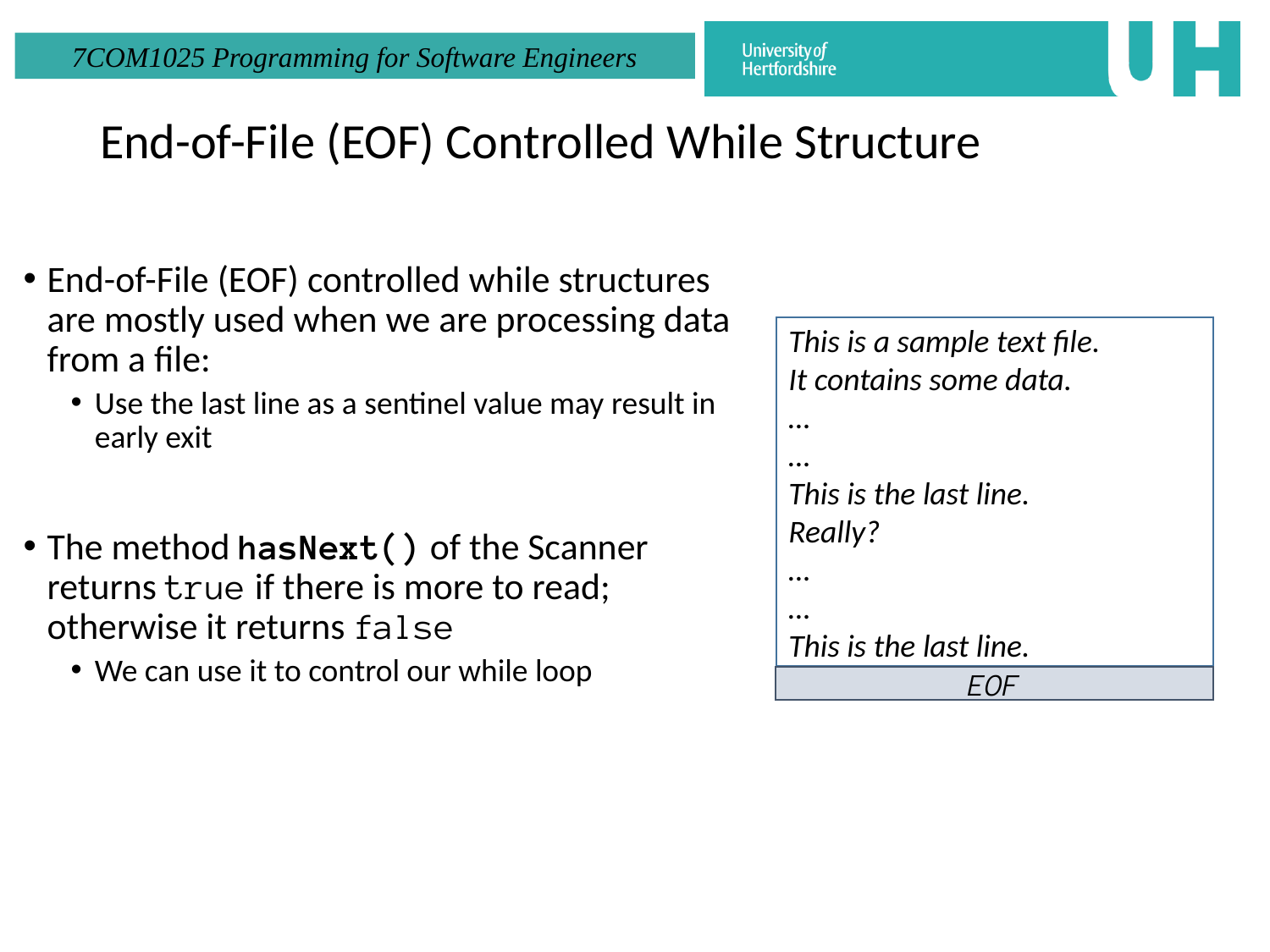

# End-of-File (EOF) Controlled While Structure
End-of-File (EOF) controlled while structures are mostly used when we are processing data from a file:
Use the last line as a sentinel value may result in early exit

The method hasNext() of the Scanner returns true if there is more to read; otherwise it returns false
We can use it to control our while loop

This is a sample text file.
It contains some data.
…
…
This is the last line.
Really?
…
…
This is the last line.
EOF